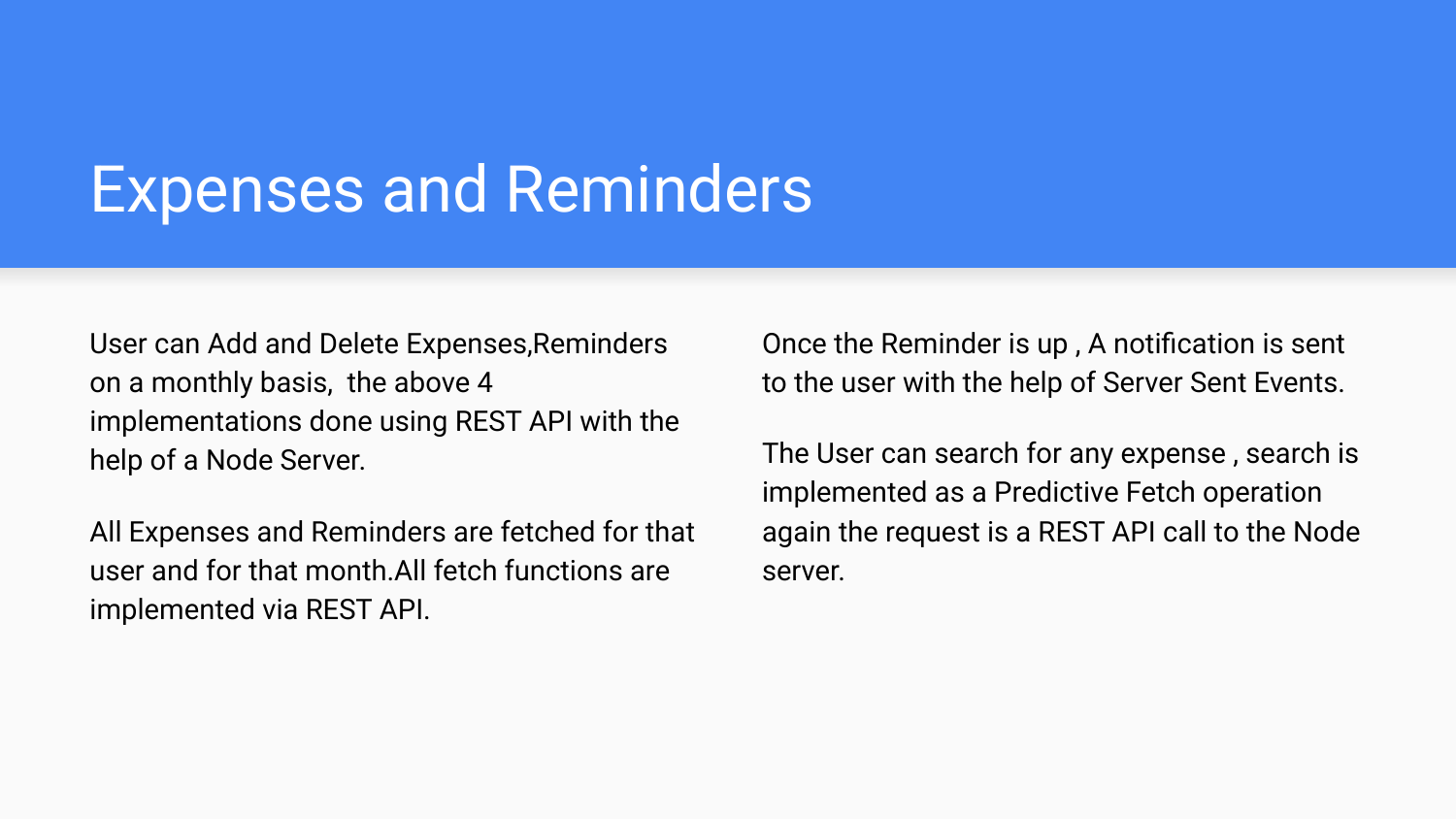

# Expenses and Reminders
User can Add and Delete Expenses,Reminders  on a monthly basis,  the above 4 implementations done using REST API with the help of a Node Server.
All Expenses and Reminders are fetched for that user and for that month.All fetch functions are implemented via REST API.
Once the Reminder is up , A notification is sent to the user with the help of Server Sent Events.
The User can search for any expense , search is implemented as a Predictive Fetch operation again the request is a REST API call to the Node server.